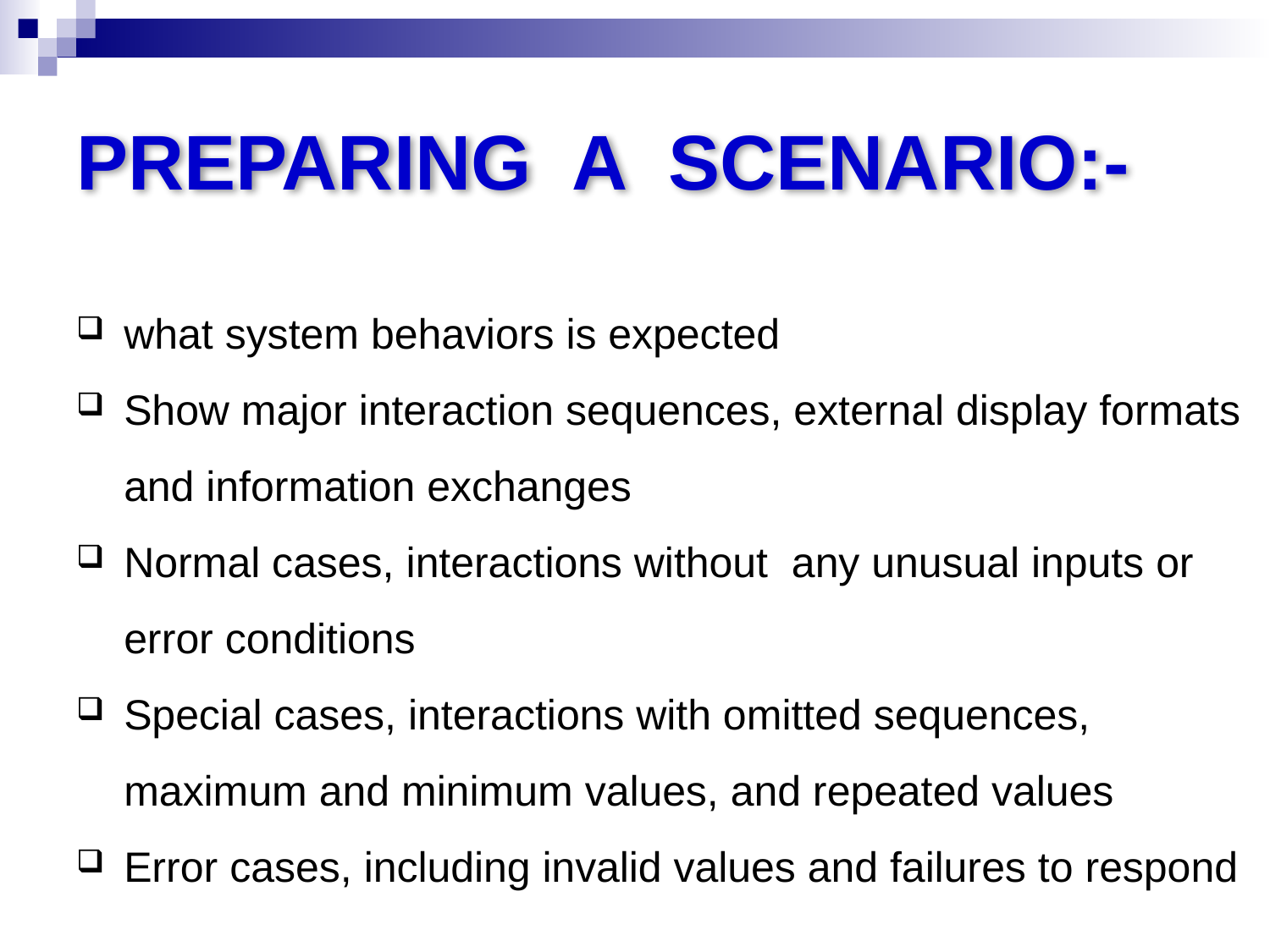

# Preparing  a  scenario:-
what system behaviors is expected
Show major interaction sequences, external display formats and information exchanges
Normal cases, interactions without  any unusual inputs or error conditions
Special cases, interactions with omitted sequences, maximum and minimum values, and repeated values
Error cases, including invalid values and failures to respond